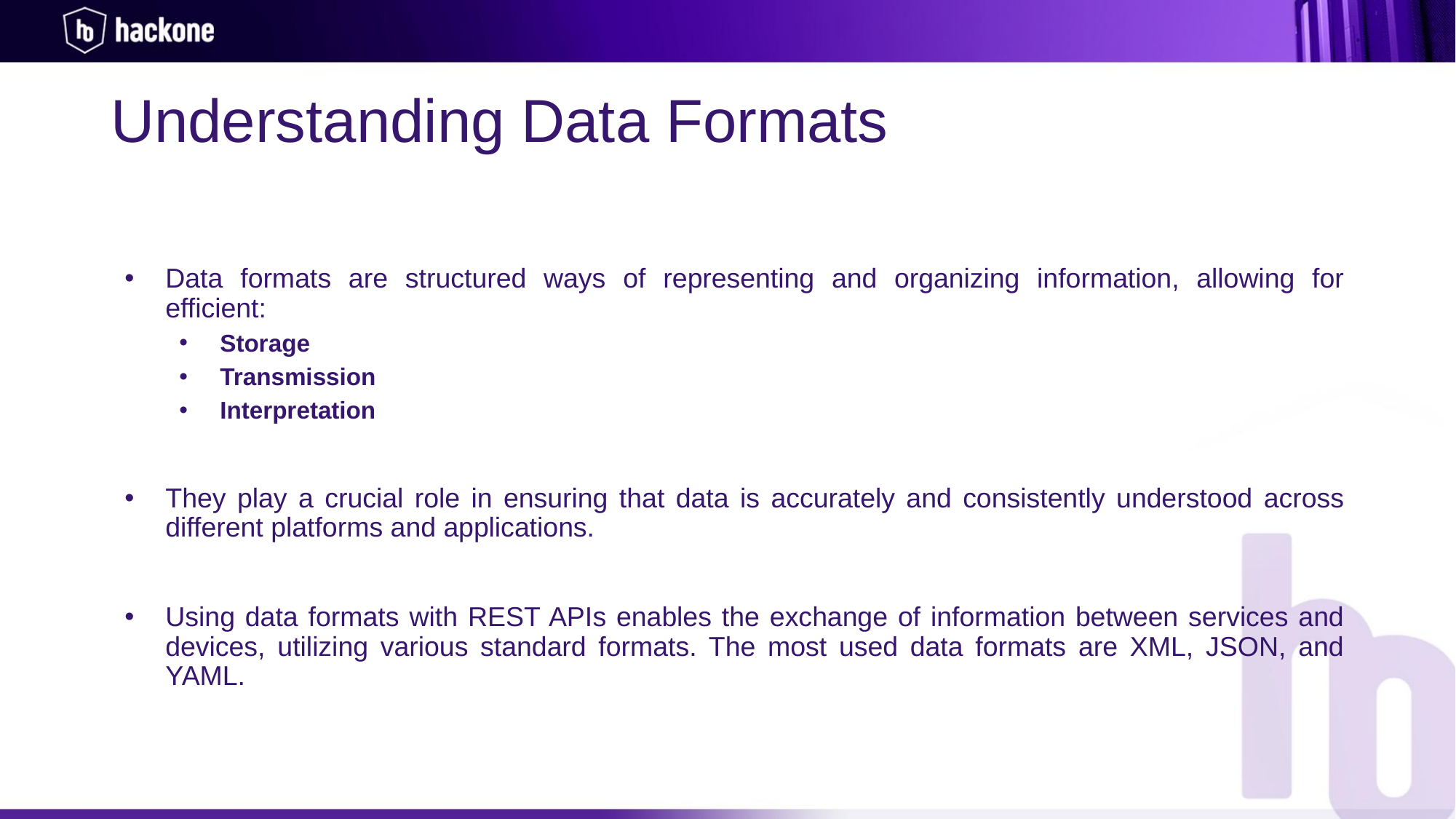

# Understanding Data Formats
Data formats are structured ways of representing and organizing information, allowing for efficient:
Storage
Transmission
Interpretation

They play a crucial role in ensuring that data is accurately and consistently understood across different platforms and applications.

Using data formats with REST APIs enables the exchange of information between services and devices, utilizing various standard formats. The most used data formats are XML, JSON, and YAML.